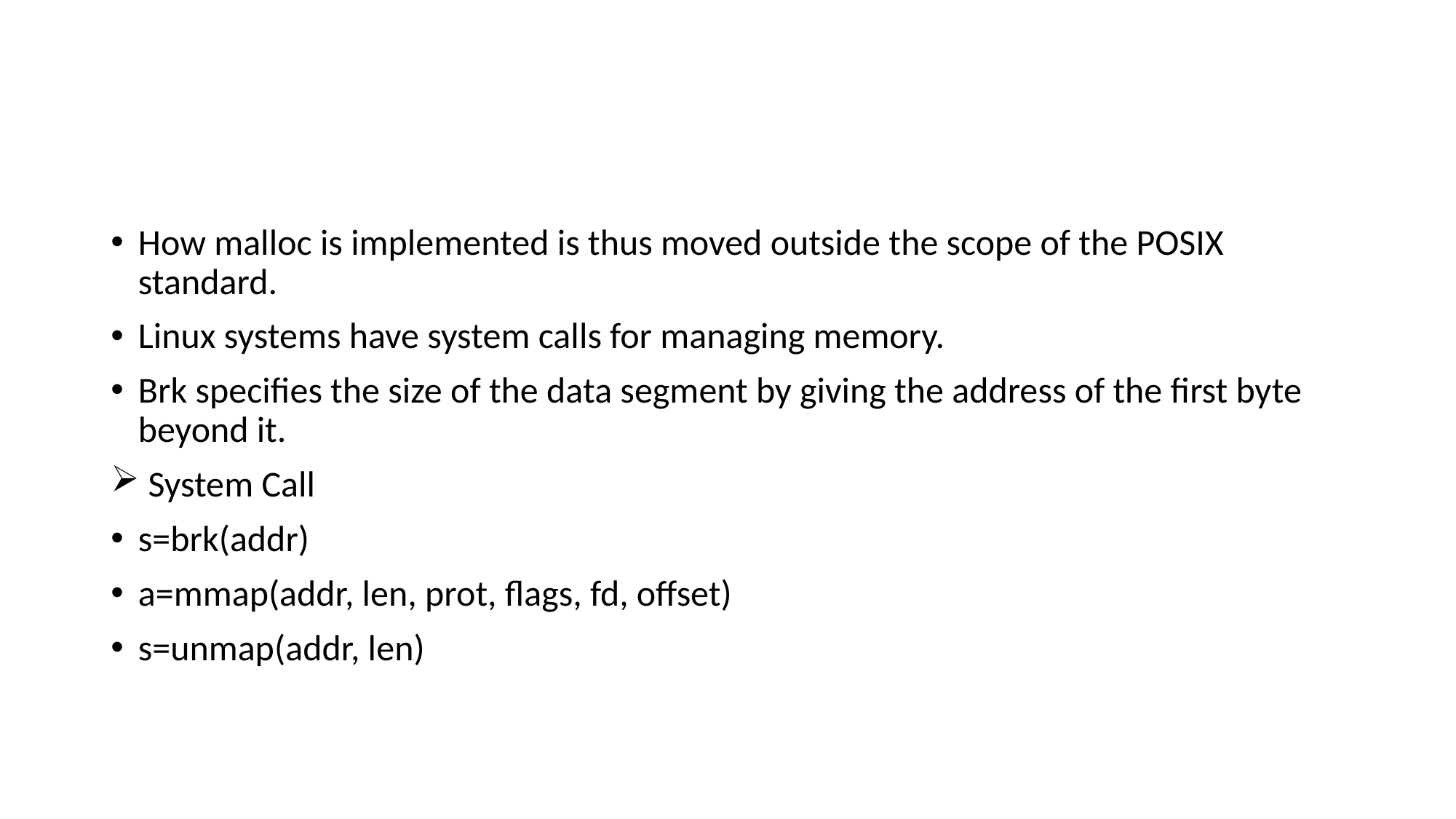

#
How malloc is implemented is thus moved outside the scope of the POSIX standard.
Linux systems have system calls for managing memory.
Brk specifies the size of the data segment by giving the address of the first byte beyond it.
 System Call
s=brk(addr)
a=mmap(addr, len, prot, flags, fd, offset)
s=unmap(addr, len)